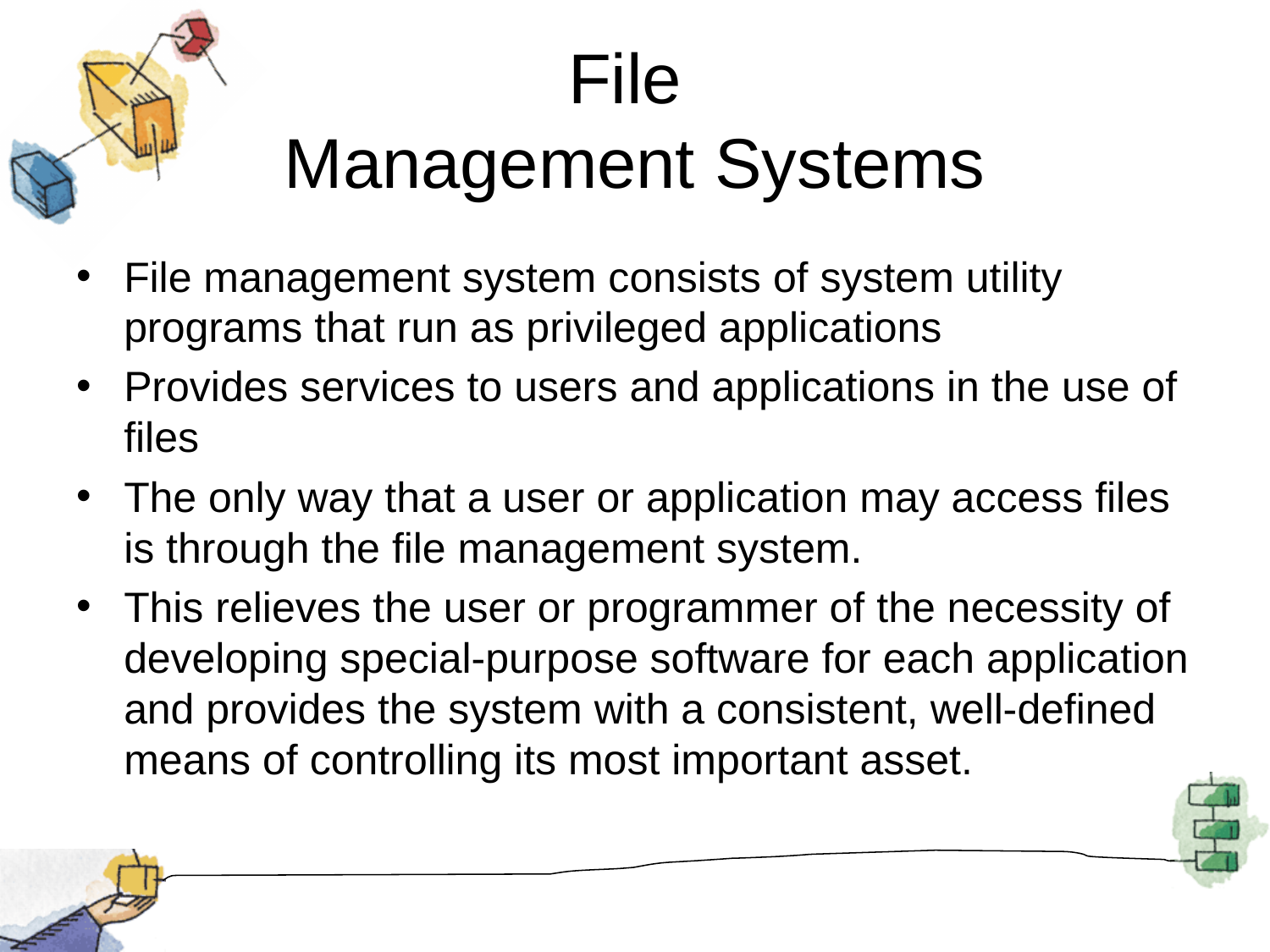

# File Management Systems
File management system consists of system utility programs that run as privileged applications
Provides services to users and applications in the use of files
The only way that a user or application may access files is through the file management system.
This relieves the user or programmer of the necessity of developing special-purpose software for each application and provides the system with a consistent, well-defined means of controlling its most important asset.